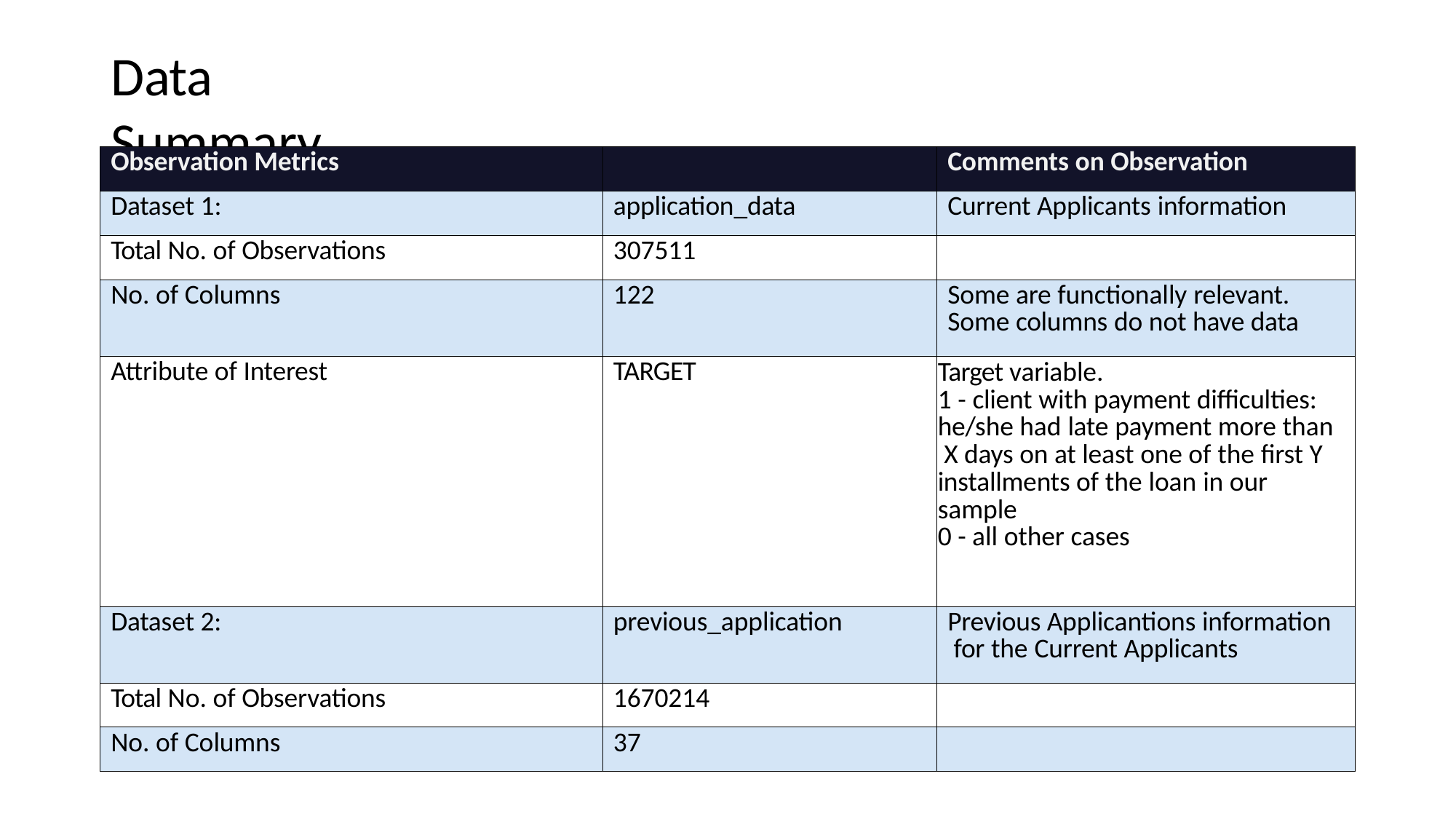

# Data Summary
| Observation Metrics |  | Comments on Observation |
| --- | --- | --- |
| Dataset 1: | application\_data | Current Applicants information |
| Total No. of Observations | 307511 |  |
| No. of Columns | 122 | Some are functionally relevant. Some columns do not have data |
| Attribute of Interest | TARGET | Target variable. 1 - client with payment difficulties: he/she had late payment more than X days on at least one of the first Y installments of the loan in our sample 0 - all other cases |
| Dataset 2: | previous\_application | Previous Applicantions information for the Current Applicants |
| Total No. of Observations | 1670214 |  |
| No. of Columns | 37 |  |